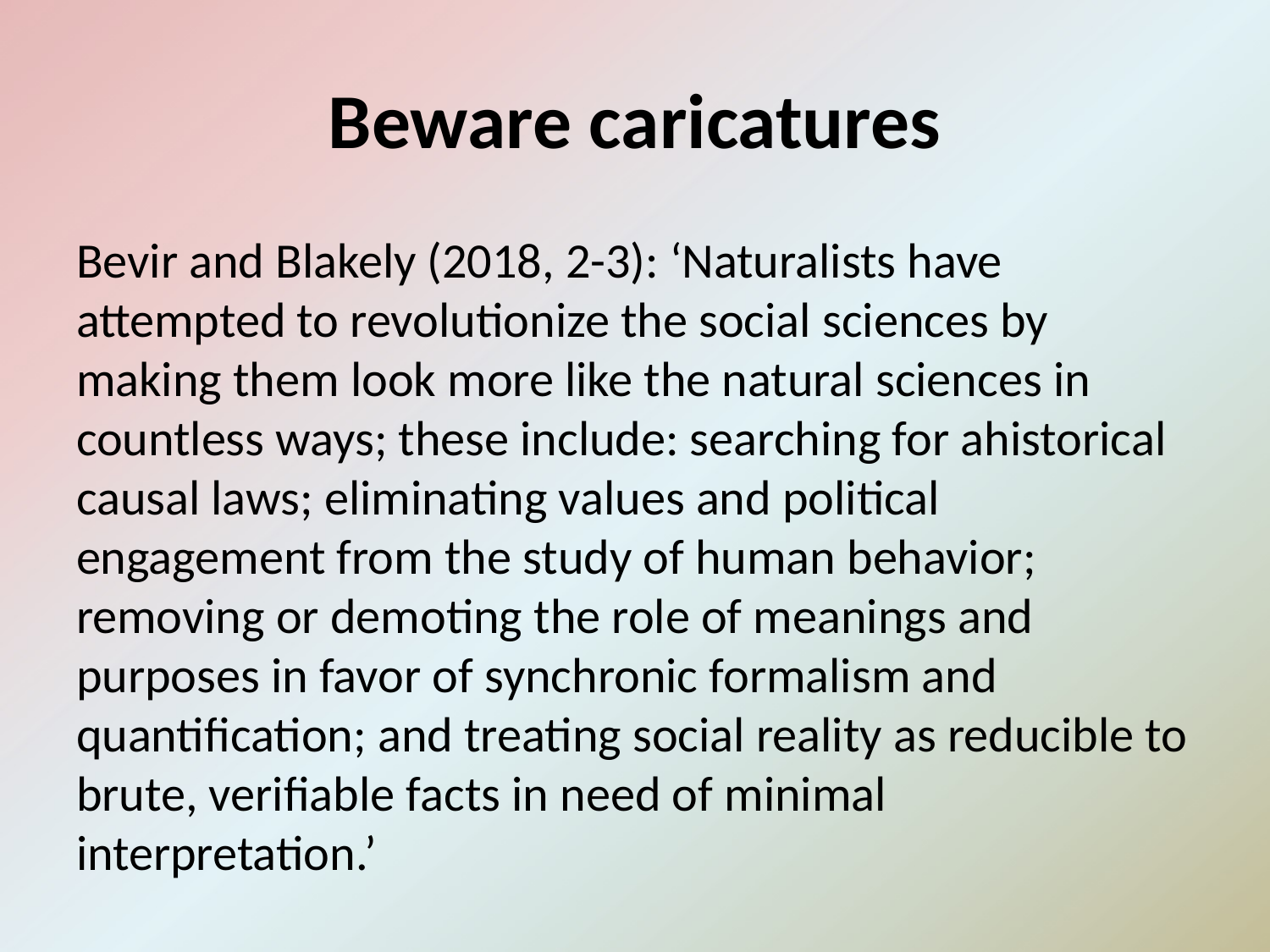

# Beware caricatures
Bevir and Blakely (2018, 2-3): ‘Naturalists have attempted to revolutionize the social sciences by making them look more like the natural sciences in countless ways; these include: searching for ahistorical causal laws; eliminating values and political engagement from the study of human behavior; removing or demoting the role of meanings and purposes in favor of synchronic formalism and quantification; and treating social reality as reducible to brute, verifiable facts in need of minimal interpretation.’